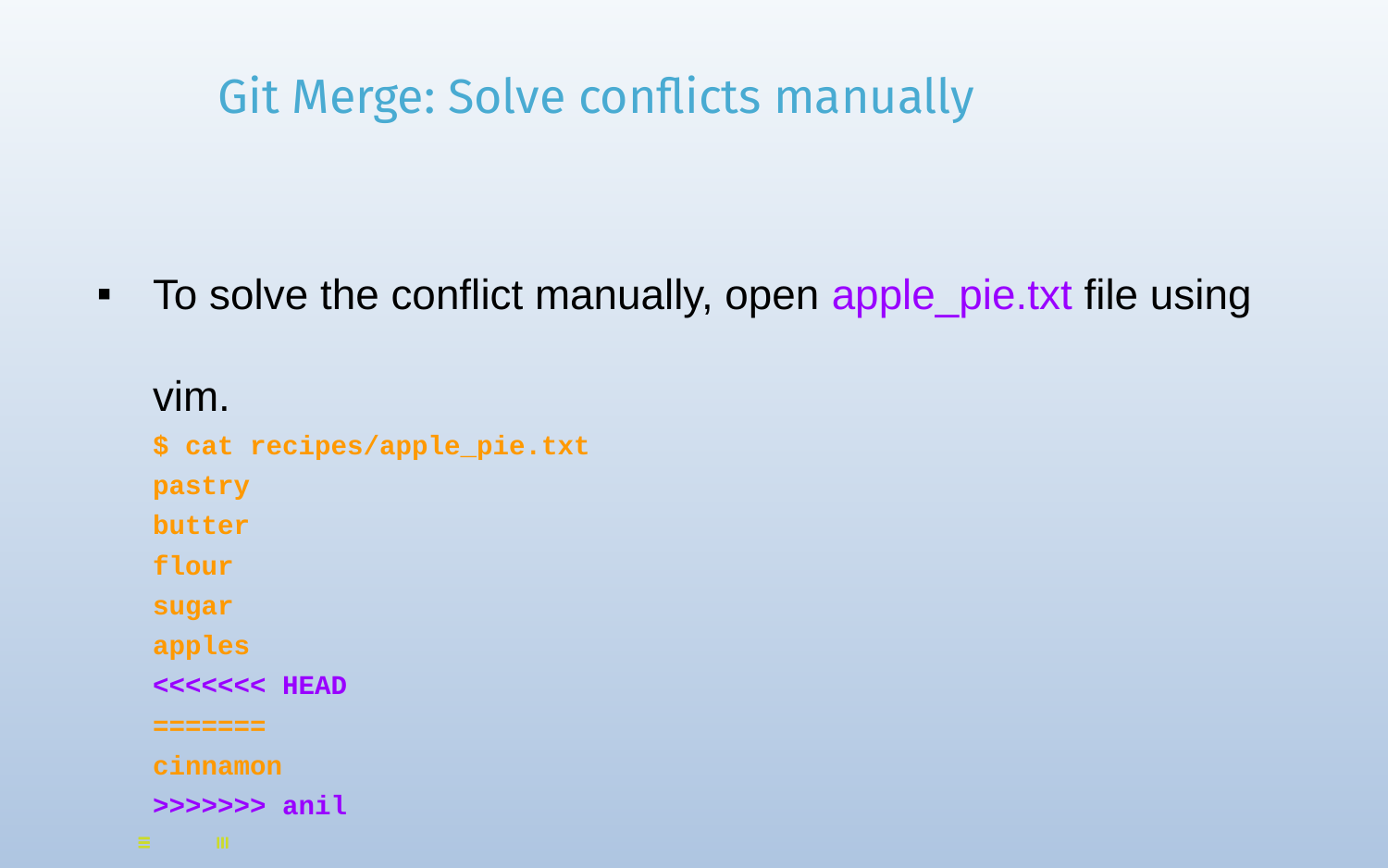

# Git Merge: Solve conflicts manually
To solve the conflict manually, open apple_pie.txt file using vim.
$ cat recipes/apple_pie.txt
pastry
butter
flour
sugar
apples
<<<<<<< HEAD
=======
cinnamon
>>>>>>> anil